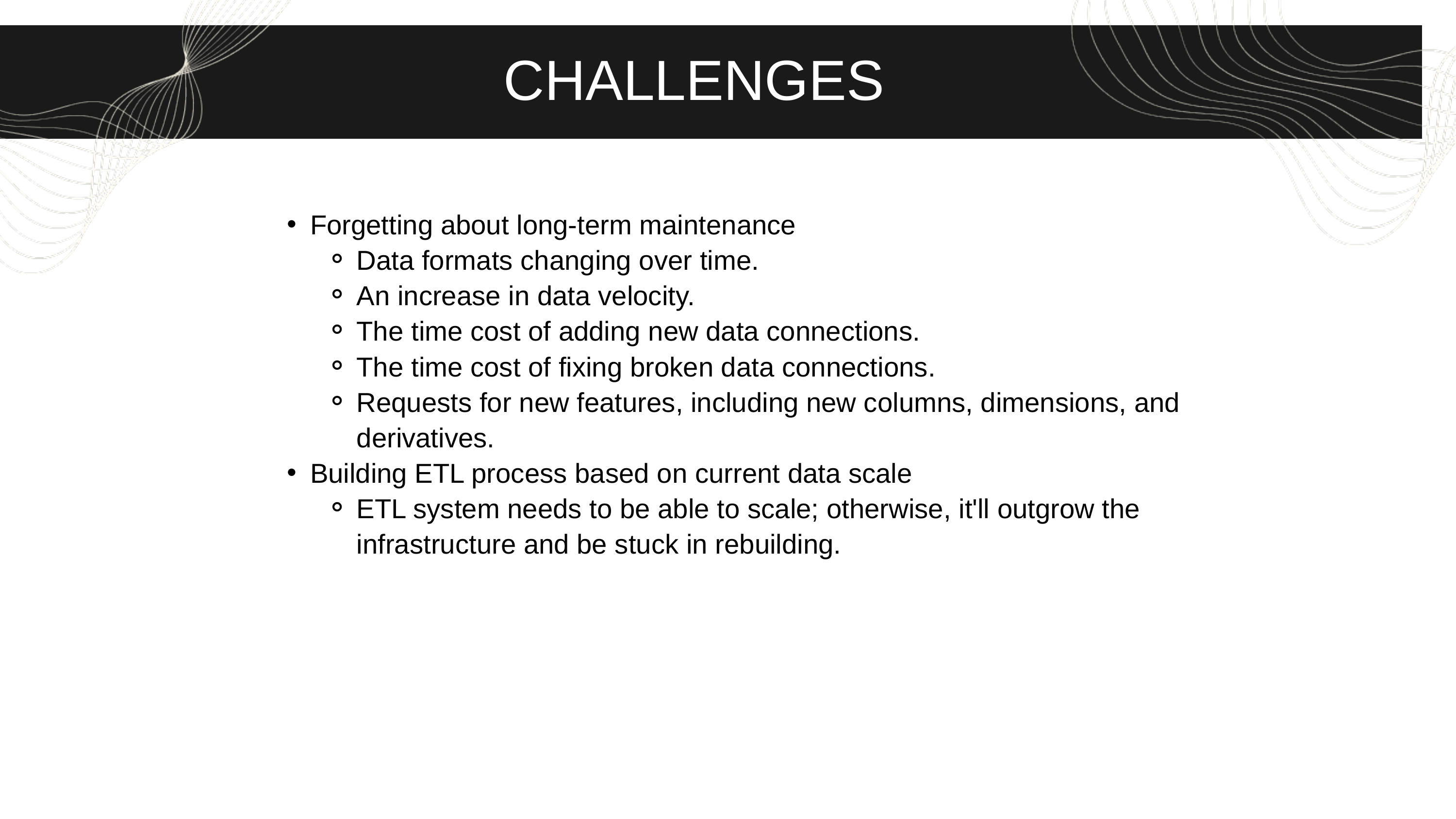

CHALLENGES
Forgetting about long-term maintenance​
Data formats changing over time​.
An increase in data velocity​.
The time cost of adding new data connections​.
The time cost of fixing broken data connections​.
Requests for new features, including new columns, dimensions, and derivatives.
Building ETL process based on current data scale
ETL system needs to be able to scale; otherwise, it'll outgrow the infrastructure and be stuck in rebuilding.